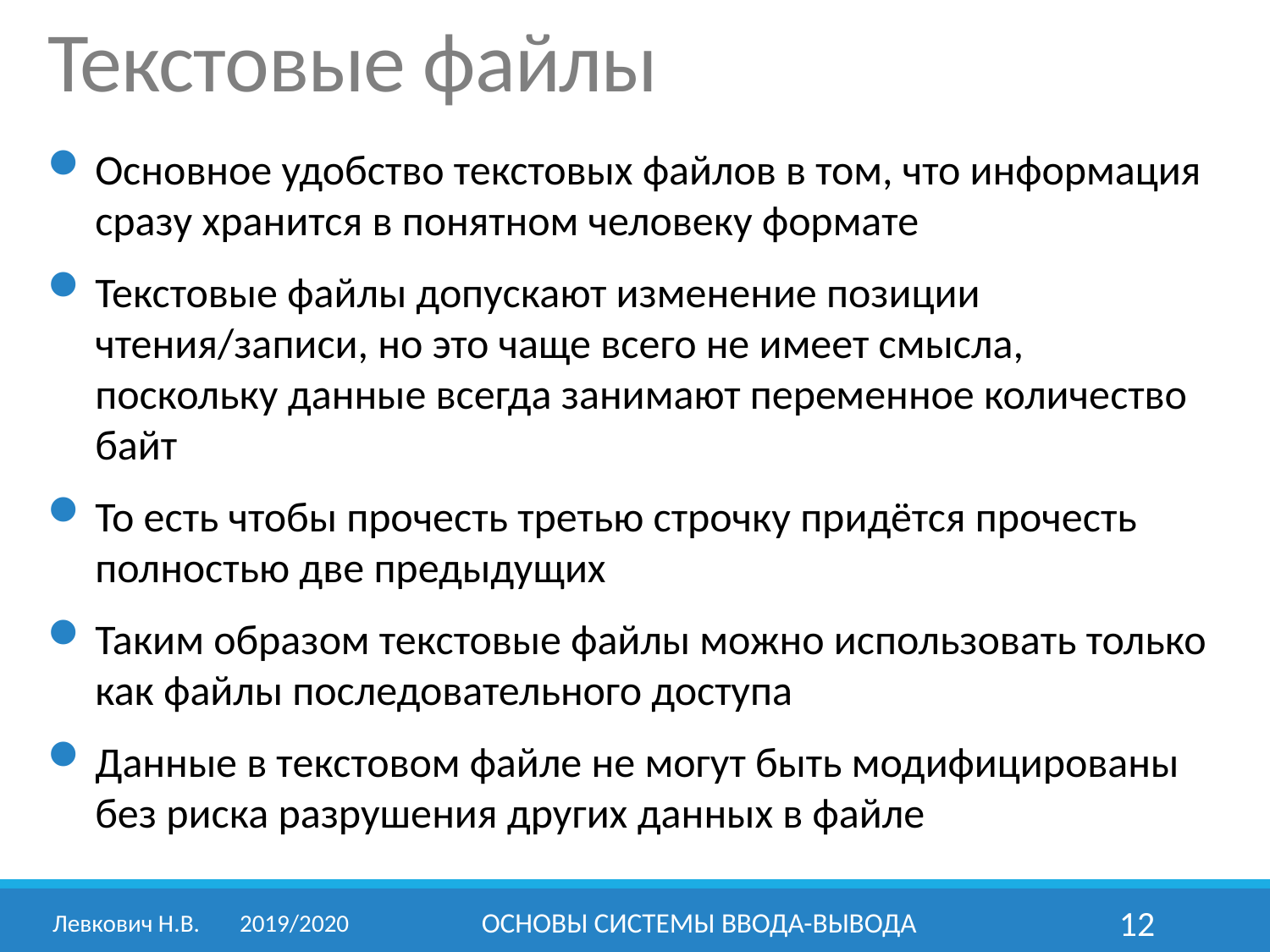

Текстовые файлы
Основное удобство текстовых файлов в том, что информация сразу хранится в понятном человеку формате
Текстовые файлы допускают изменение позиции чтения/записи, но это чаще всего не имеет смысла, поскольку данные всегда занимают переменное количество байт
То есть чтобы прочесть третью строчку придётся прочесть полностью две предыдущих
Таким образом текстовые файлы можно использовать только как файлы последовательного доступа
Данные в текстовом файле не могут быть модифицированы без риска разрушения других данных в файле
Левкович Н.В.	2019/2020
ОСНОВЫ СИСТЕМЫ ВВОДА-ВЫВОДА
12